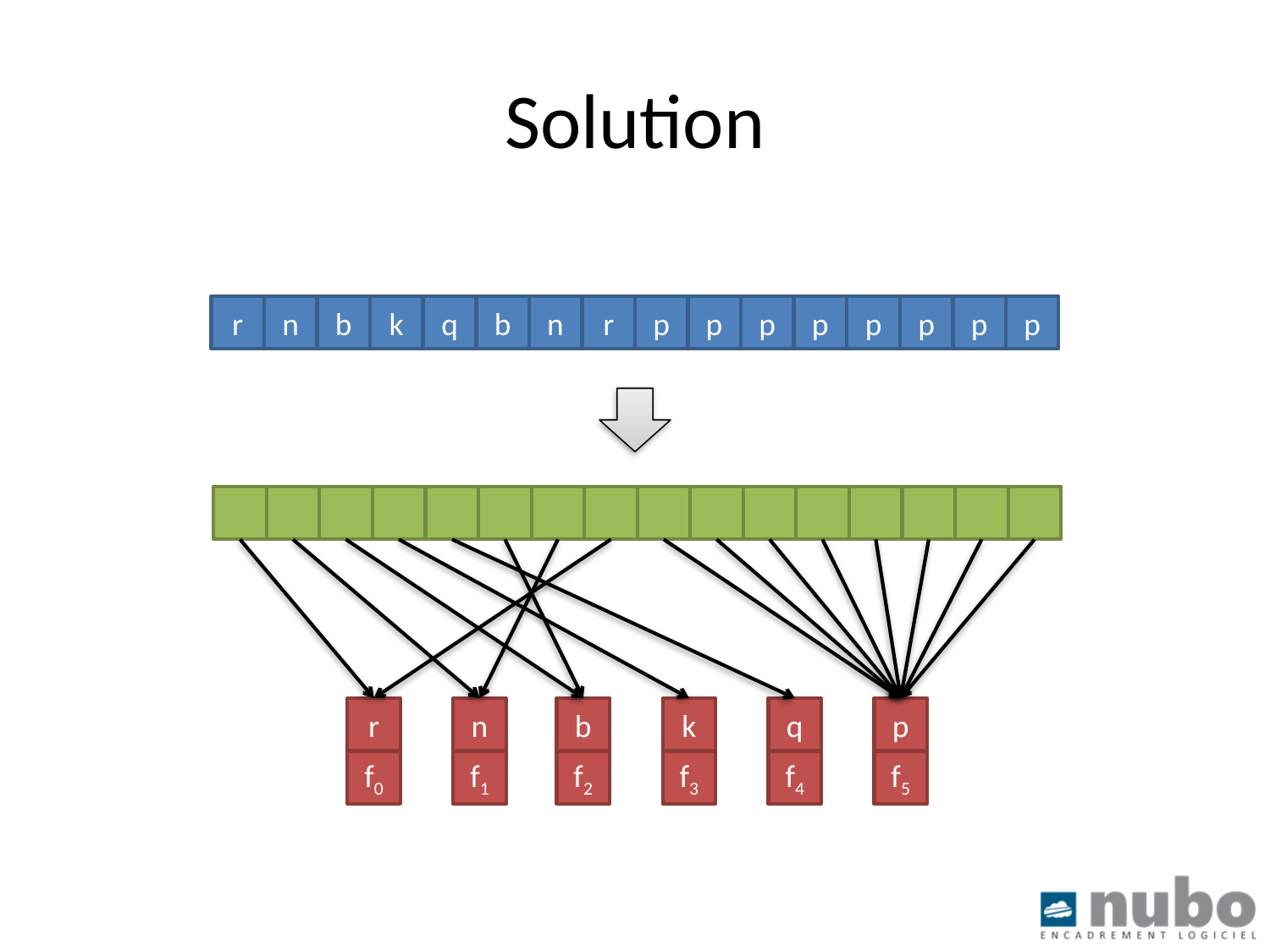

# Solution
r
n
b
k
q
b
n
r
p
p
p
p
p
p
p
p

r
n
b
k
q
p
f0
f1
f2
f3
f4
f5